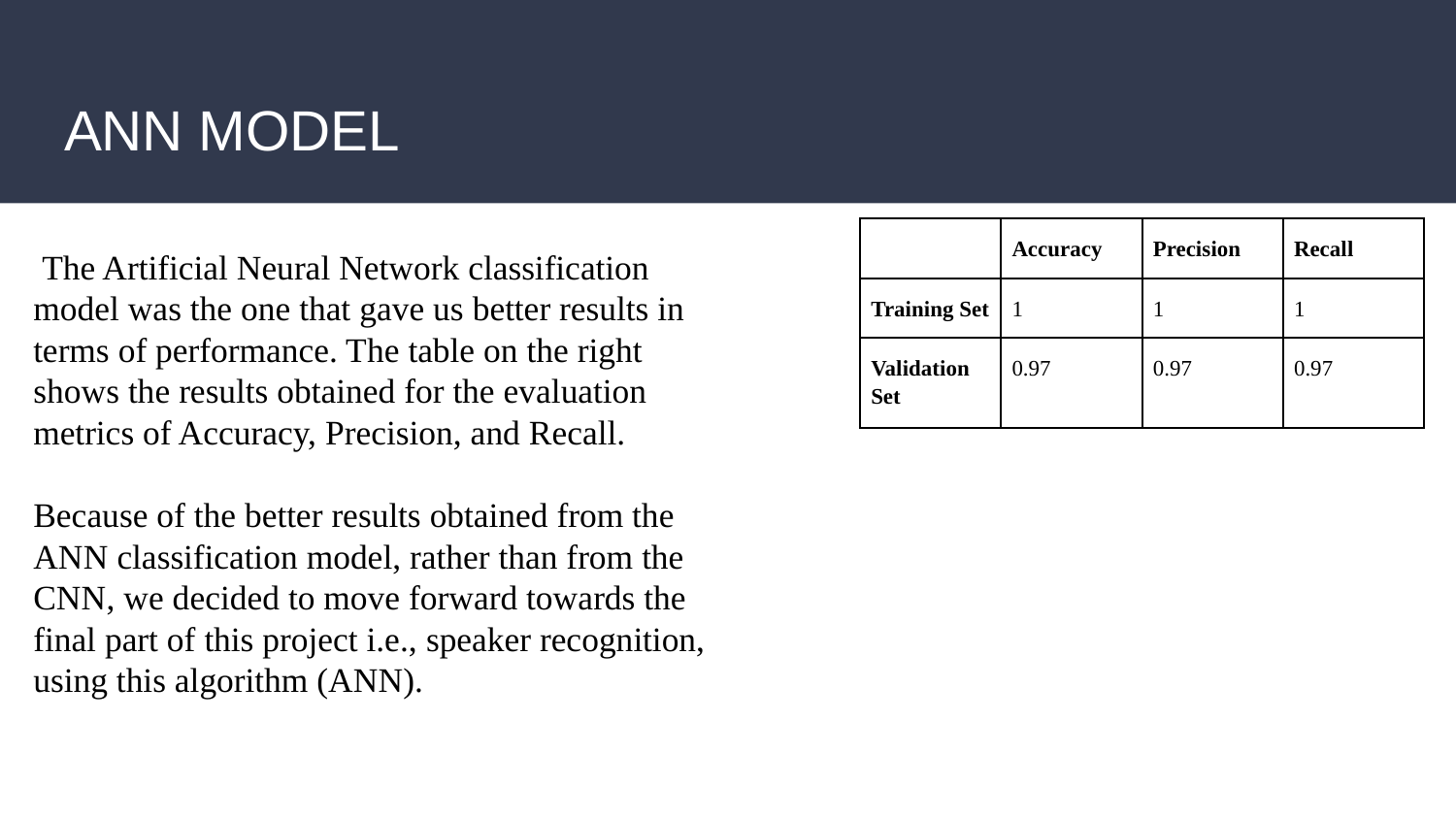

# ANN MODEL

|  | Accuracy | Precision | Recall |
| --- | --- | --- | --- |
| Training Set | 1 | 1 | 1 |
| Validation Set | 0.97 | 0.97 | 0.97 |
 The Artificial Neural Network classification model was the one that gave us better results in terms of performance. The table on the right shows the results obtained for the evaluation metrics of Accuracy, Precision, and Recall.

Because of the better results obtained from the ANN classification model, rather than from the CNN, we decided to move forward towards the final part of this project i.e., speaker recognition, using this algorithm (ANN).